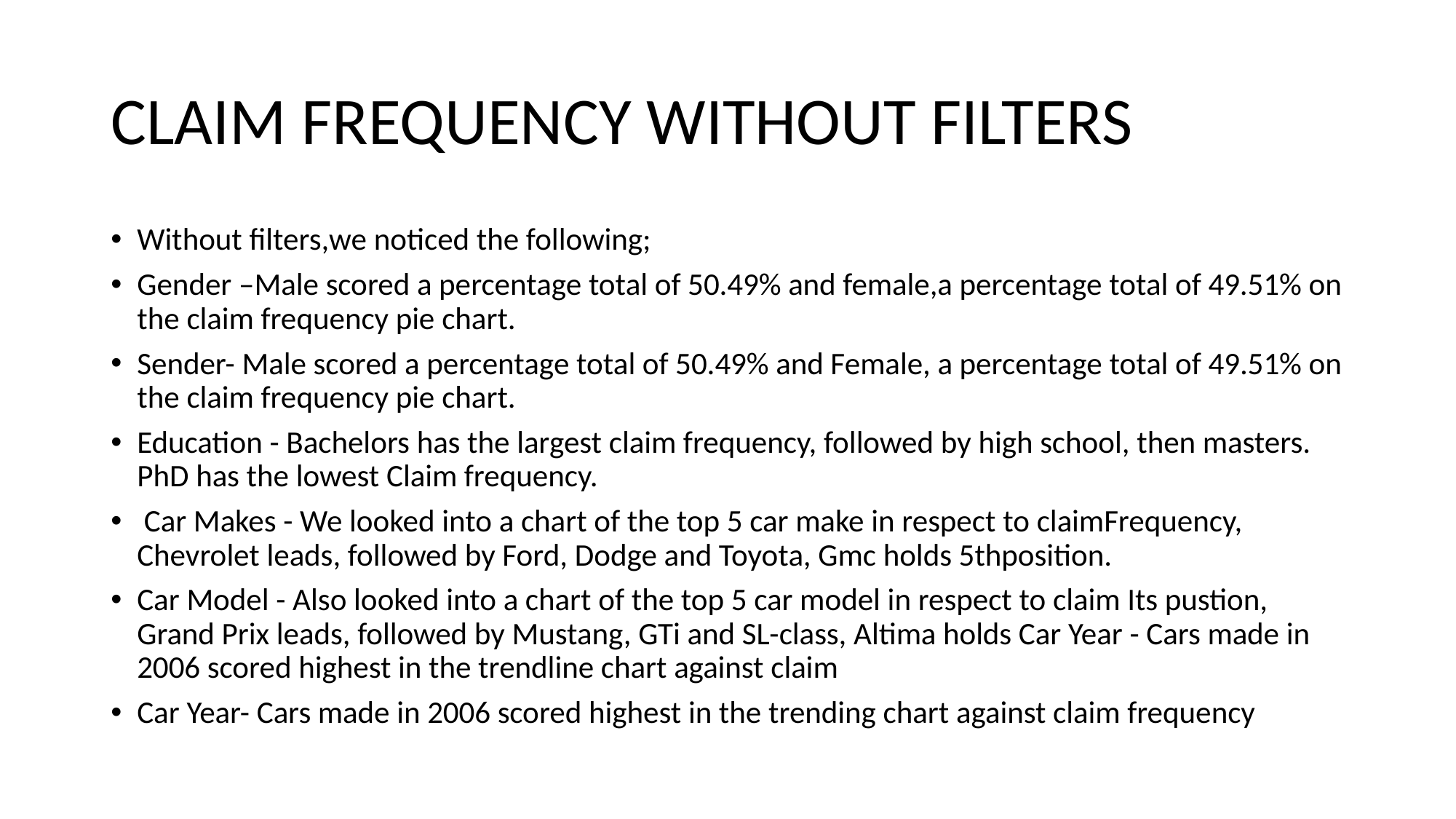

# CLAIM FREQUENCY WITHOUT FILTERS
Without filters,we noticed the following;
Gender –Male scored a percentage total of 50.49% and female,a percentage total of 49.51% on the claim frequency pie chart.
Sender- Male scored a percentage total of 50.49% and Female, a percentage total of 49.51% on the claim frequency pie chart.
Education - Bachelors has the largest claim frequency, followed by high school, then masters. PhD has the lowest Claim frequency.
 Car Makes - We looked into a chart of the top 5 car make in respect to claimFrequency, Chevrolet leads, followed by Ford, Dodge and Toyota, Gmc holds 5thposition.
Car Model - Also looked into a chart of the top 5 car model in respect to claim Its pustion, Grand Prix leads, followed by Mustang, GTi and SL-class, Altima holds Car Year - Cars made in 2006 scored highest in the trendline chart against claim
Car Year- Cars made in 2006 scored highest in the trending chart against claim frequency